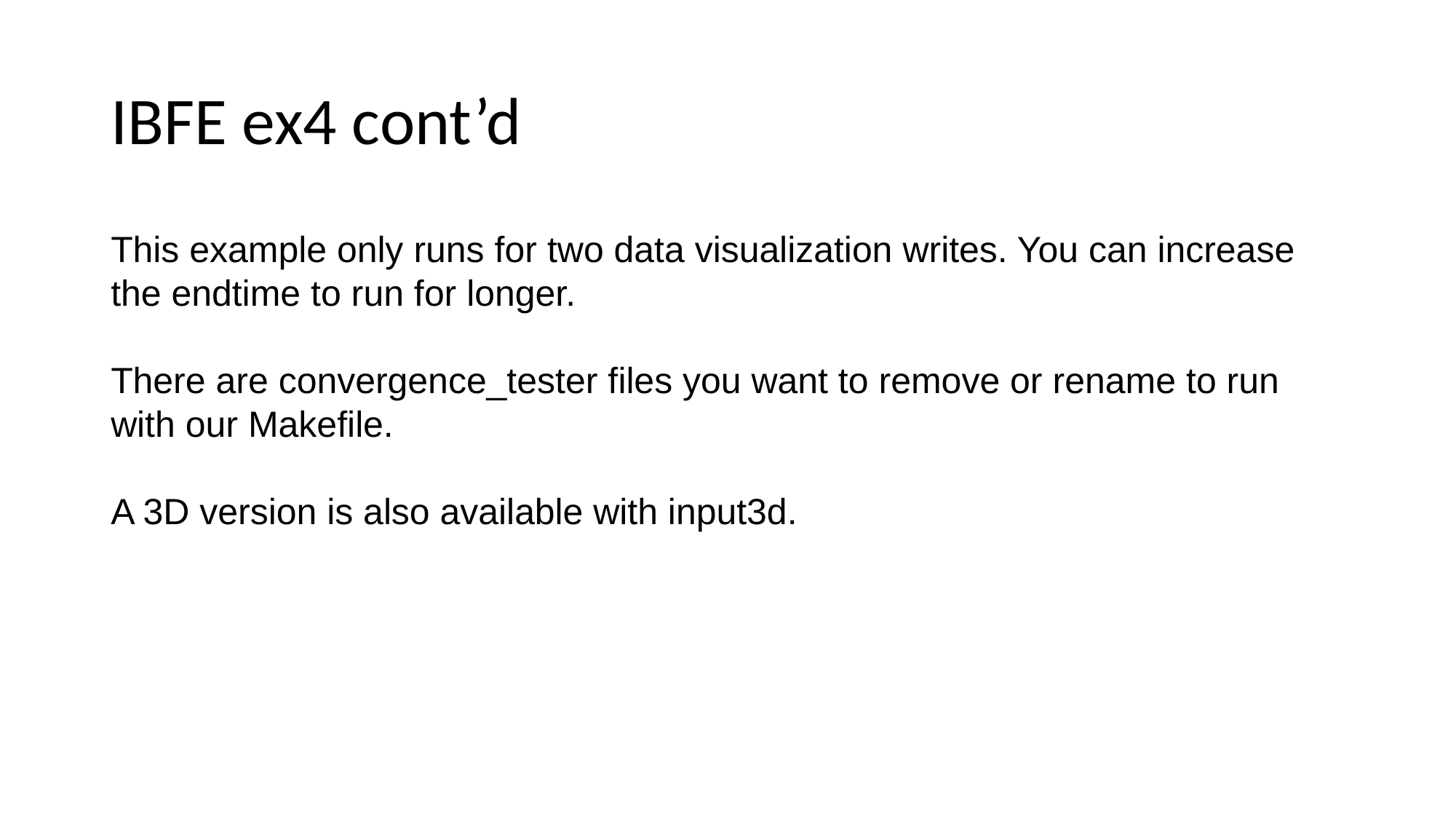

# IBFE ex4 cont’d
This example only runs for two data visualization writes. You can increase the endtime to run for longer.

There are convergence_tester files you want to remove or rename to run with our Makefile.

A 3D version is also available with input3d.